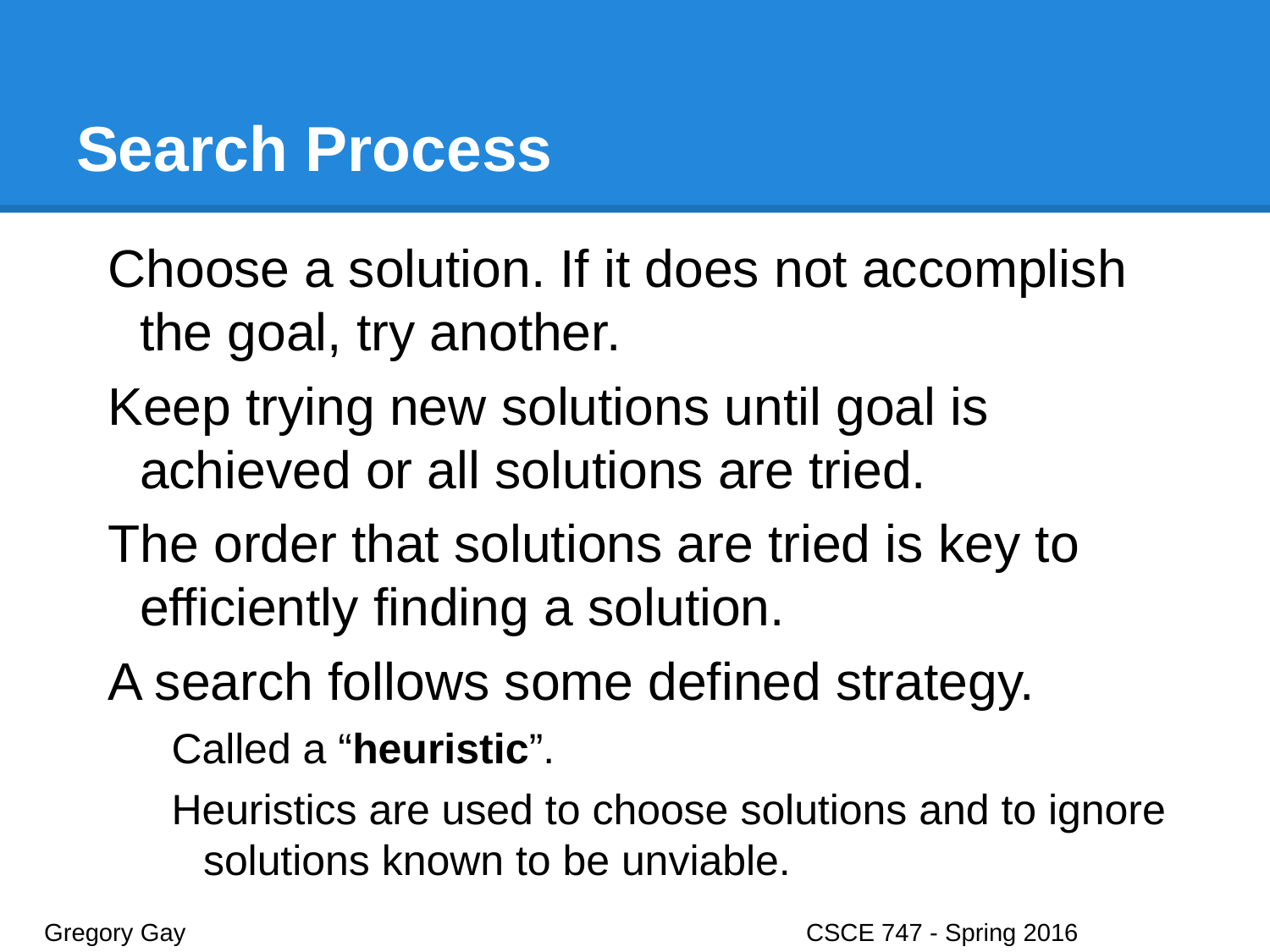

# Search Process
Choose a solution. If it does not accomplish the goal, try another.
Keep trying new solutions until goal is achieved or all solutions are tried.
The order that solutions are tried is key to efficiently finding a solution.
A search follows some defined strategy.
Called a “heuristic”.
Heuristics are used to choose solutions and to ignore solutions known to be unviable.
Gregory Gay					CSCE 747 - Spring 2016							5